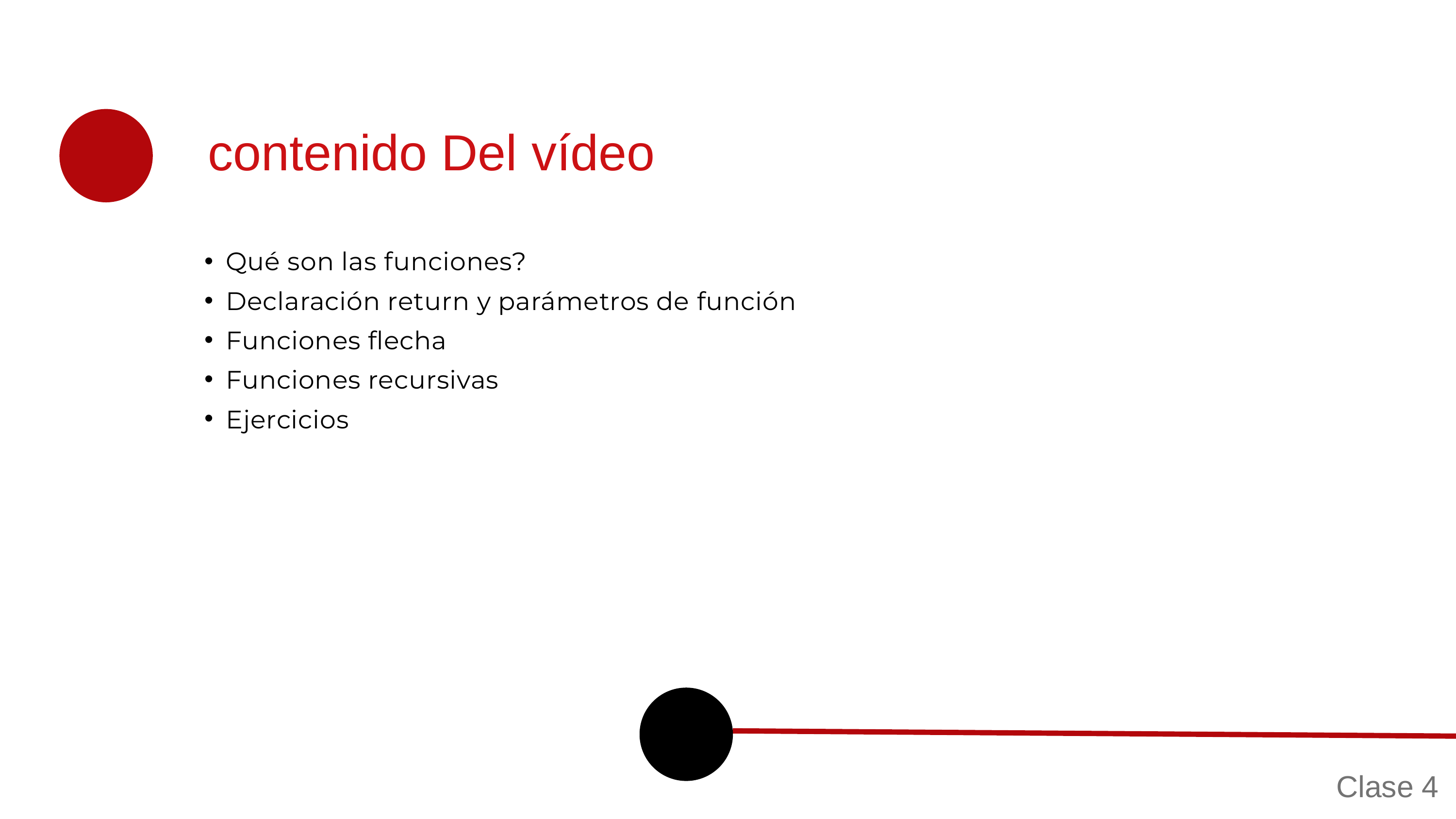

contenido Del vídeo
Qué son las funciones?
Declaración return y parámetros de función
Funciones flecha
Funciones recursivas
Ejercicios

Clase 4